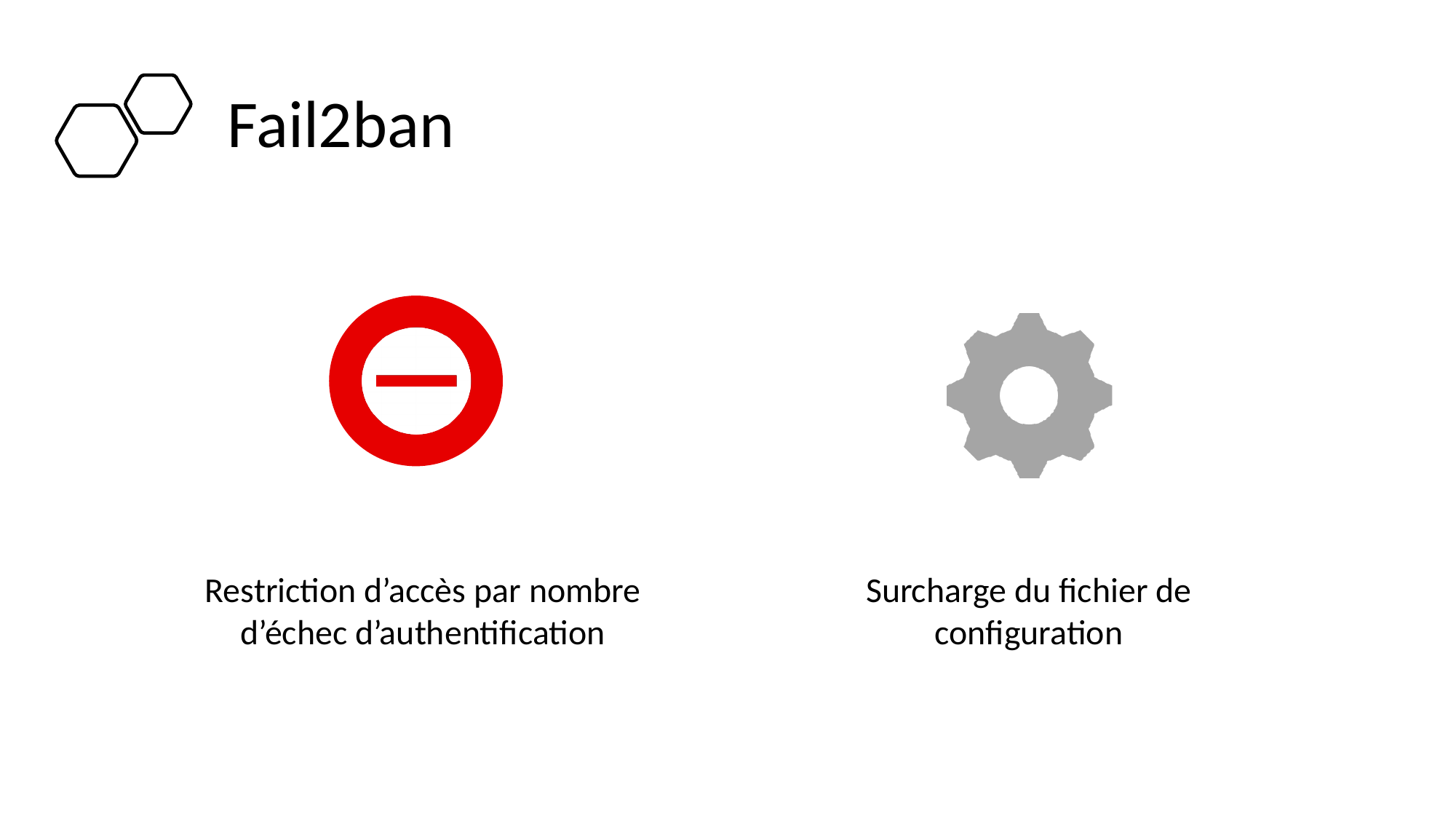

# Fail2ban

Restriction d’accès par nombre d’échec d’authentification
Surcharge du fichier de configuration